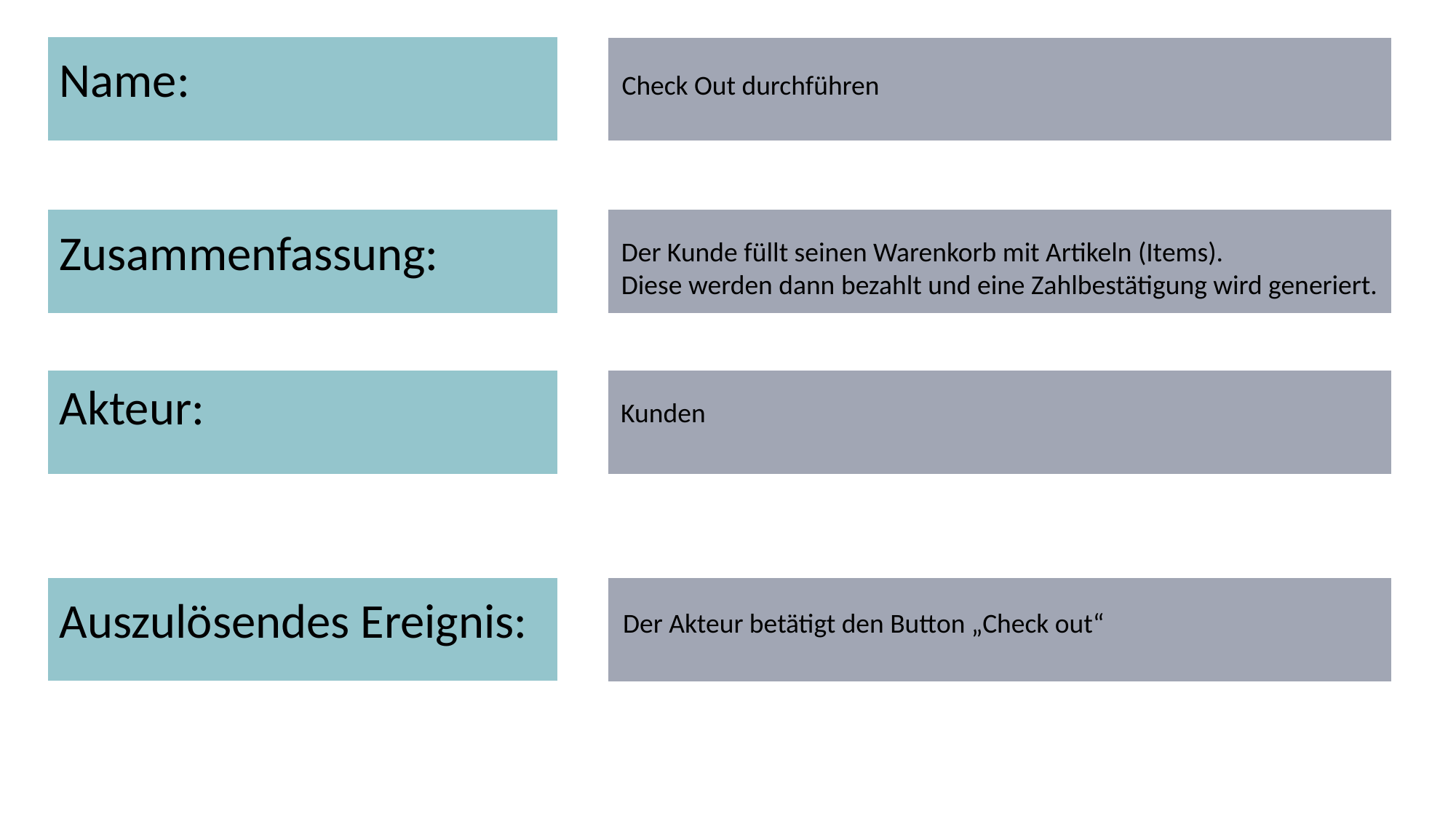

# Name:

Check Out durchführen

Zusammenfassung:

Der Kunde füllt seinen Warenkorb mit Artikeln (Items).
Diese werden dann bezahlt und eine Zahlbestätigung wird generiert.
Akteur:

Kunden
Auszulösendes Ereignis:

Der Akteur betätigt den Button „Check out“